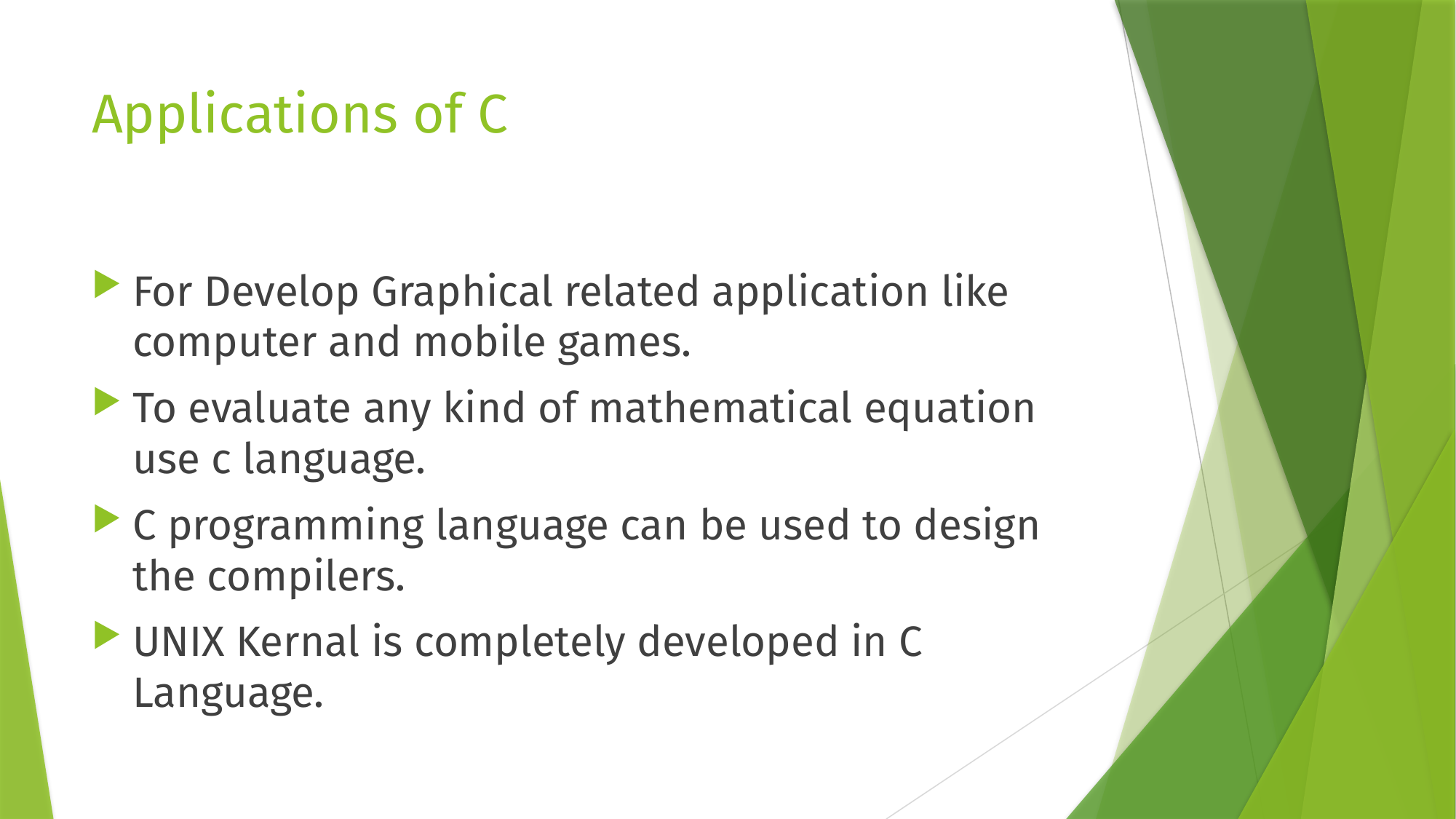

# Applications of C
For Develop Graphical related application like computer and mobile games.
To evaluate any kind of mathematical equation use c language.
C programming language can be used to design the compilers.
UNIX Kernal is completely developed in C Language.